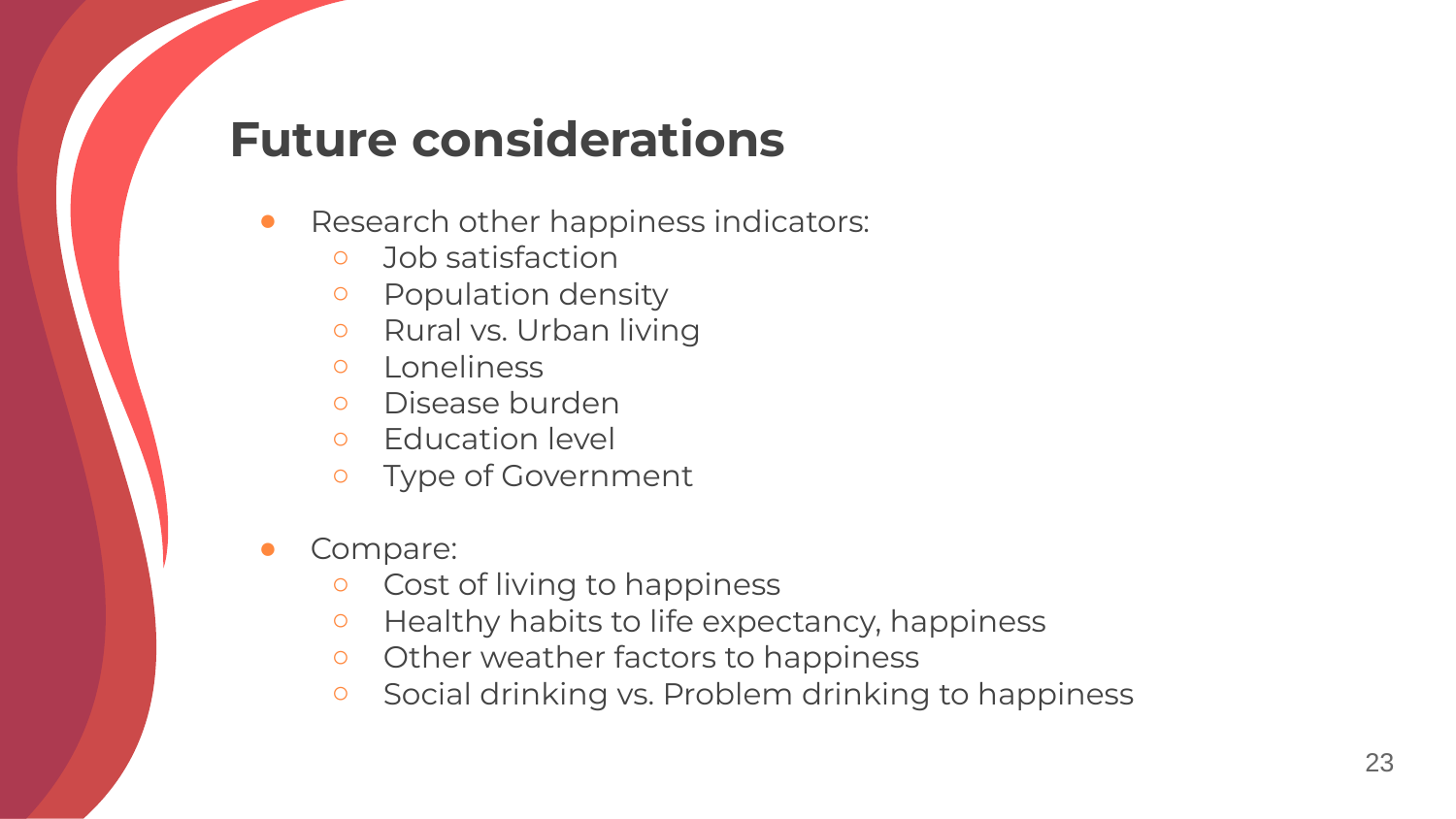

# Future considerations
Research other happiness indicators:
Job satisfaction
Population density
Rural vs. Urban living
Loneliness
Disease burden
Education level
Type of Government

Compare:
Cost of living to happiness
Healthy habits to life expectancy, happiness
Other weather factors to happiness
Social drinking vs. Problem drinking to happiness

23